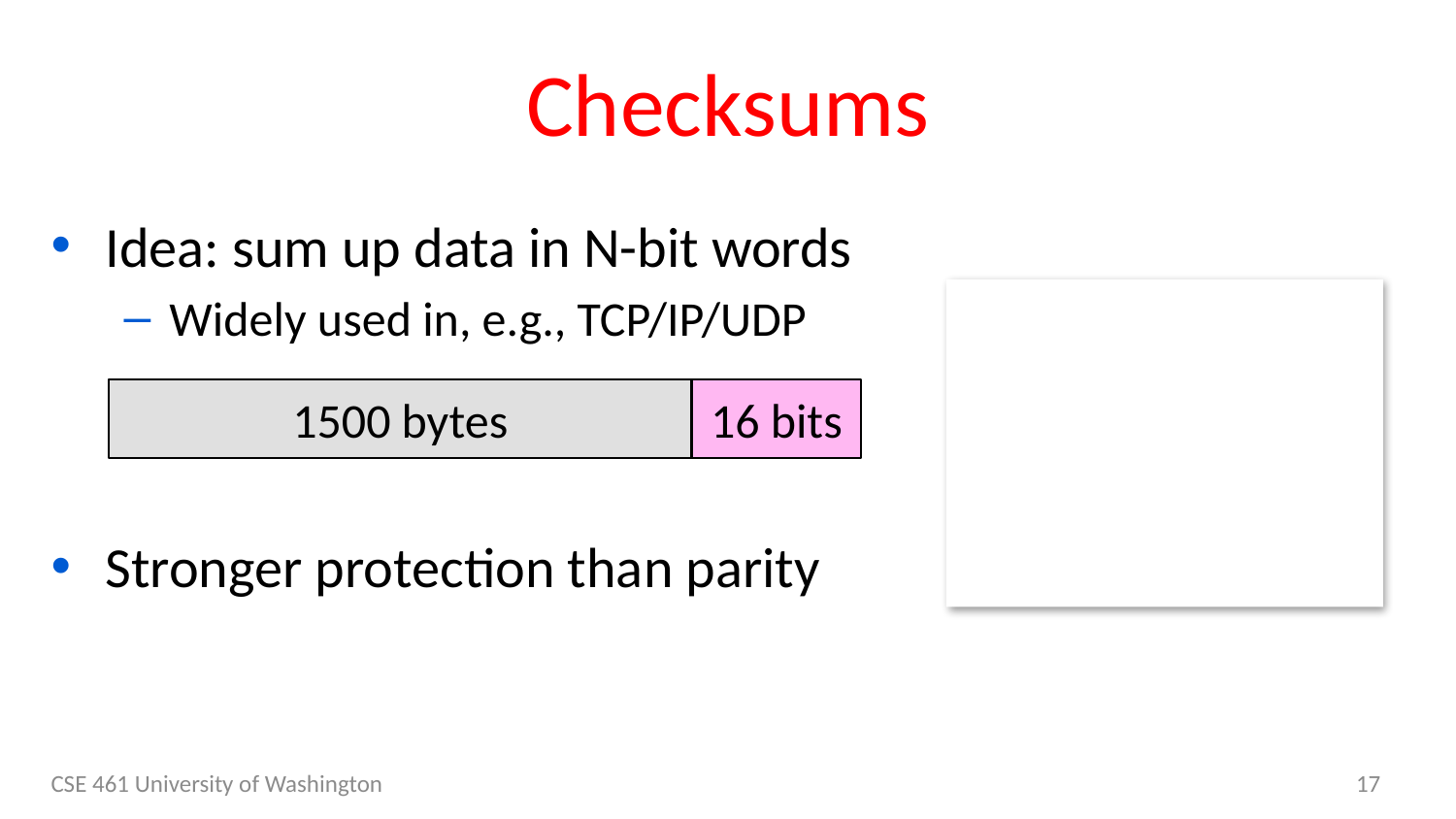

# Checksums
Idea: sum up data in N-bit words
Widely used in, e.g., TCP/IP/UDP

Stronger protection than parity
1500 bytes
16 bits
CSE 461 University of Washington
17